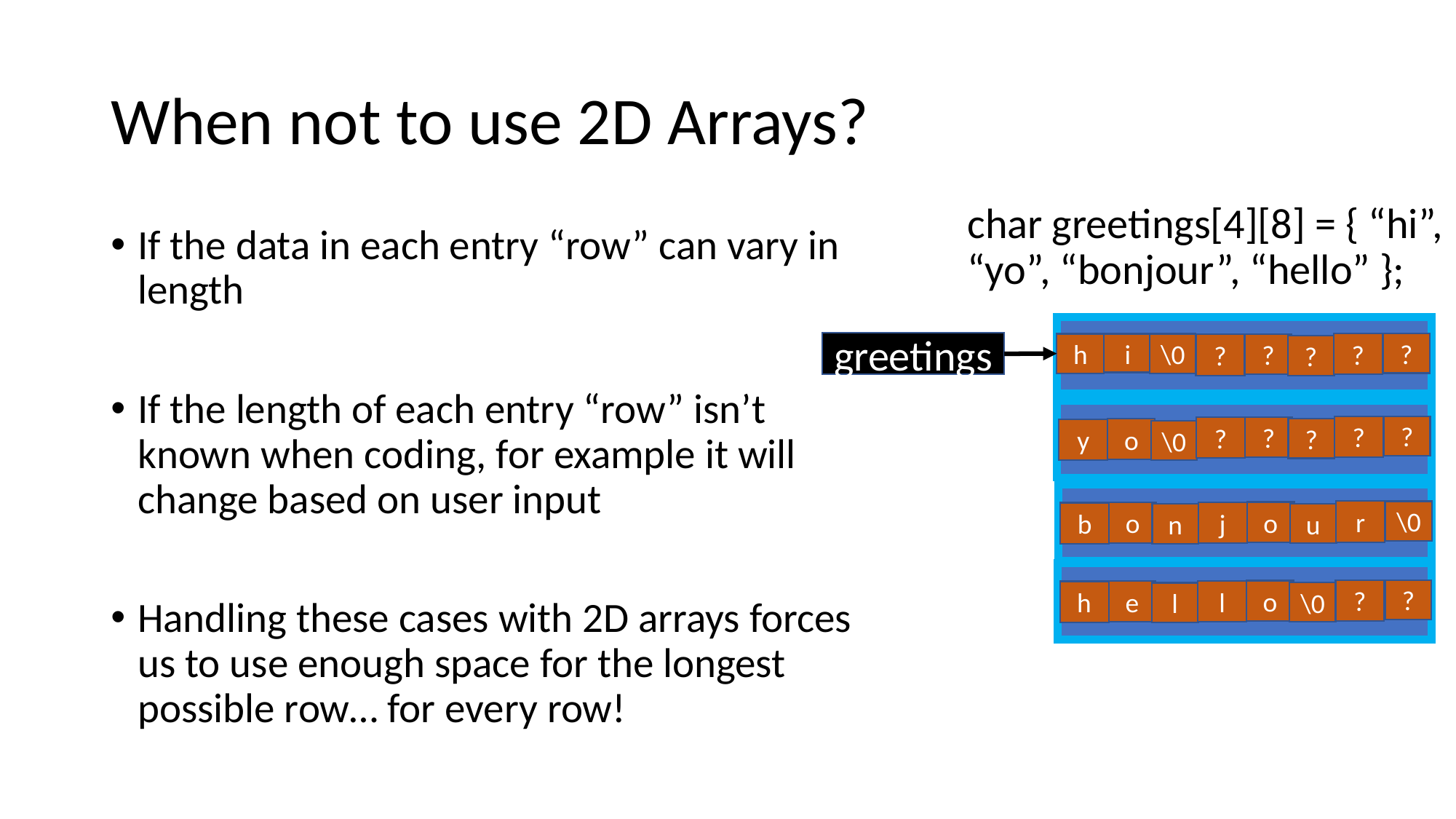

# When not to use 2D Arrays?
char greetings[4][8] = { “hi”, “yo”, “bonjour”, “hello” };
If the data in each entry “row” can vary in length

If the length of each entry “row” isn’t known when coding, for example it will change based on user input

Handling these cases with 2D arrays forces us to use enough space for the longest possible row… for every row!

greetings
?
?
h
i
\0
?
?
?

?
?
?
?
?
o
y
\0

r
\0
o
j
o
b
u
n

?
?
o
l
e
h
\0
l